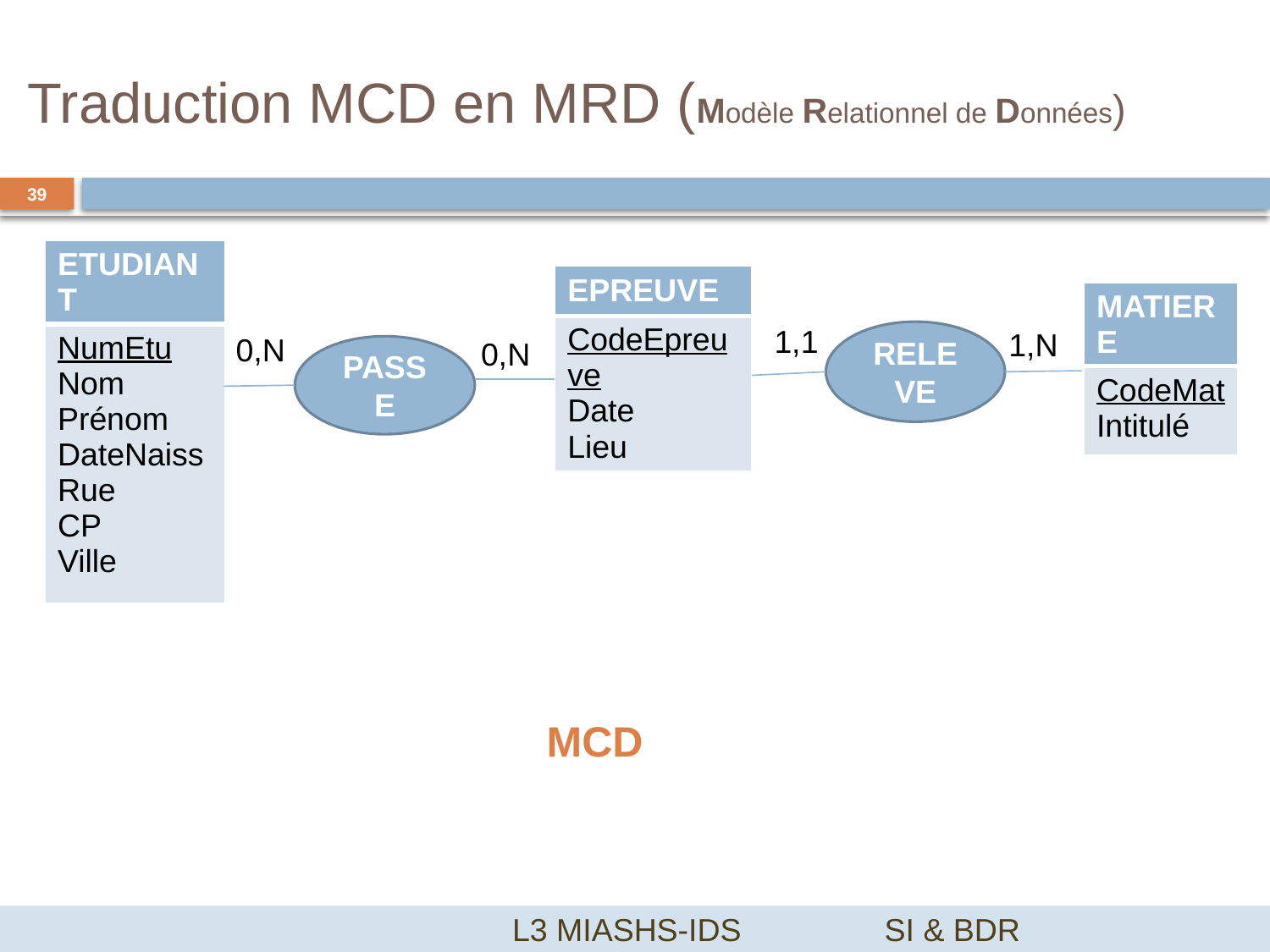

# Traduction MCD en MRD (Modèle Relationnel de Données)
39
| ETUDIANT |
| --- |
| NumEtu Nom Prénom DateNaiss Rue CP Ville |
| EPREUVE |
| --- |
| CodeEpreuve Date Lieu |
| MATIERE |
| --- |
| CodeMat Intitulé |
1,1
1,N
RELEVE
0,N
0,N
PASSE
 MCD
		 L3 MIASHS-IDS		SI & BDR